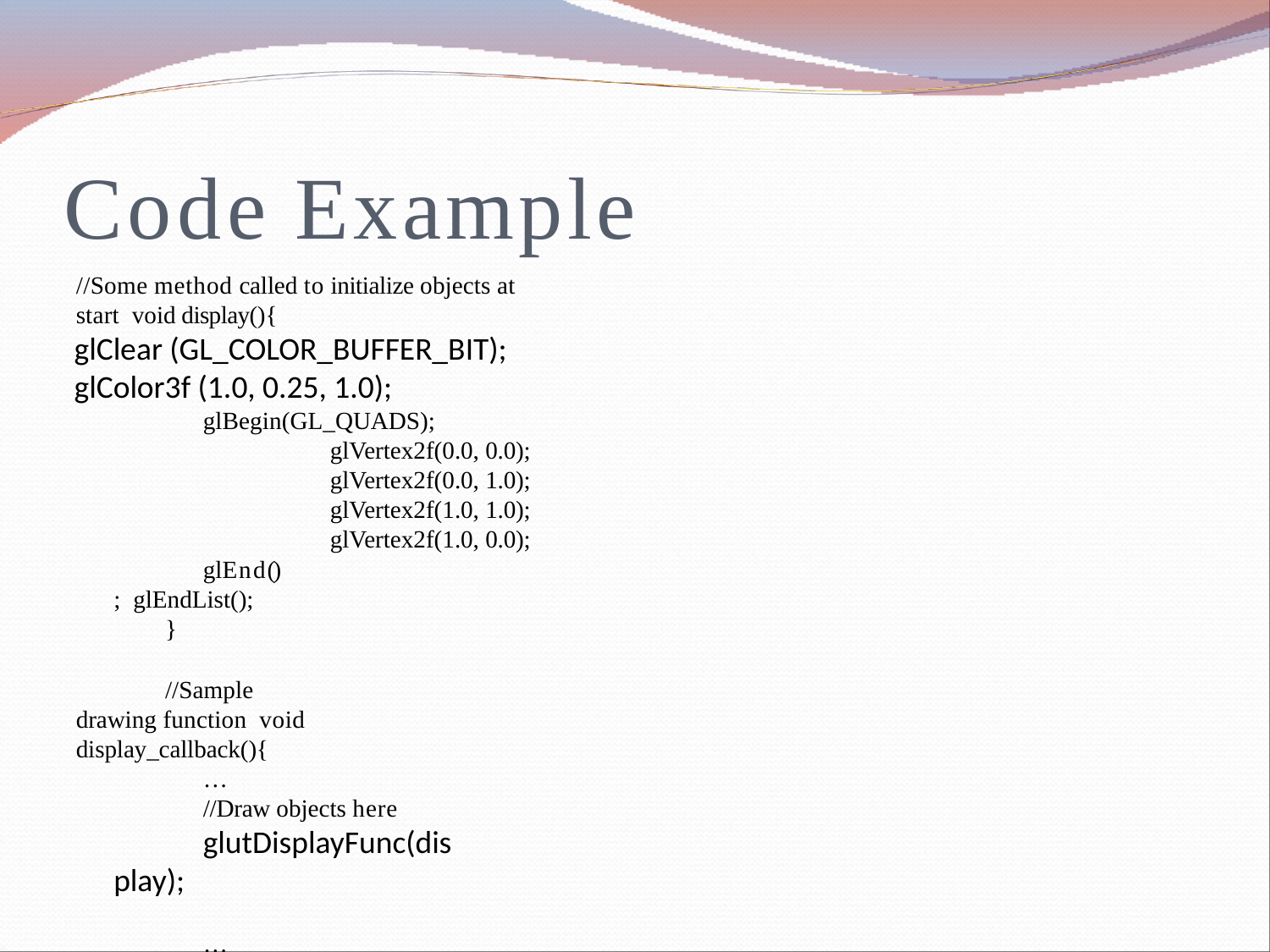

# Code Example
//Some method called to initialize objects at start  void display(){
glClear (GL_COLOR_BUFFER_BIT);
glColor3f (1.0, 0.25, 1.0);
glBegin(GL_QUADS);
glVertex2f(0.0, 0.0);
glVertex2f(0.0, 1.0);
glVertex2f(1.0, 1.0);
glVertex2f(1.0, 0.0);
glEnd();  glEndList();
}

//Sample drawing function  void display_callback(){
…
//Draw objects here
glutDisplayFunc(display);

…
}